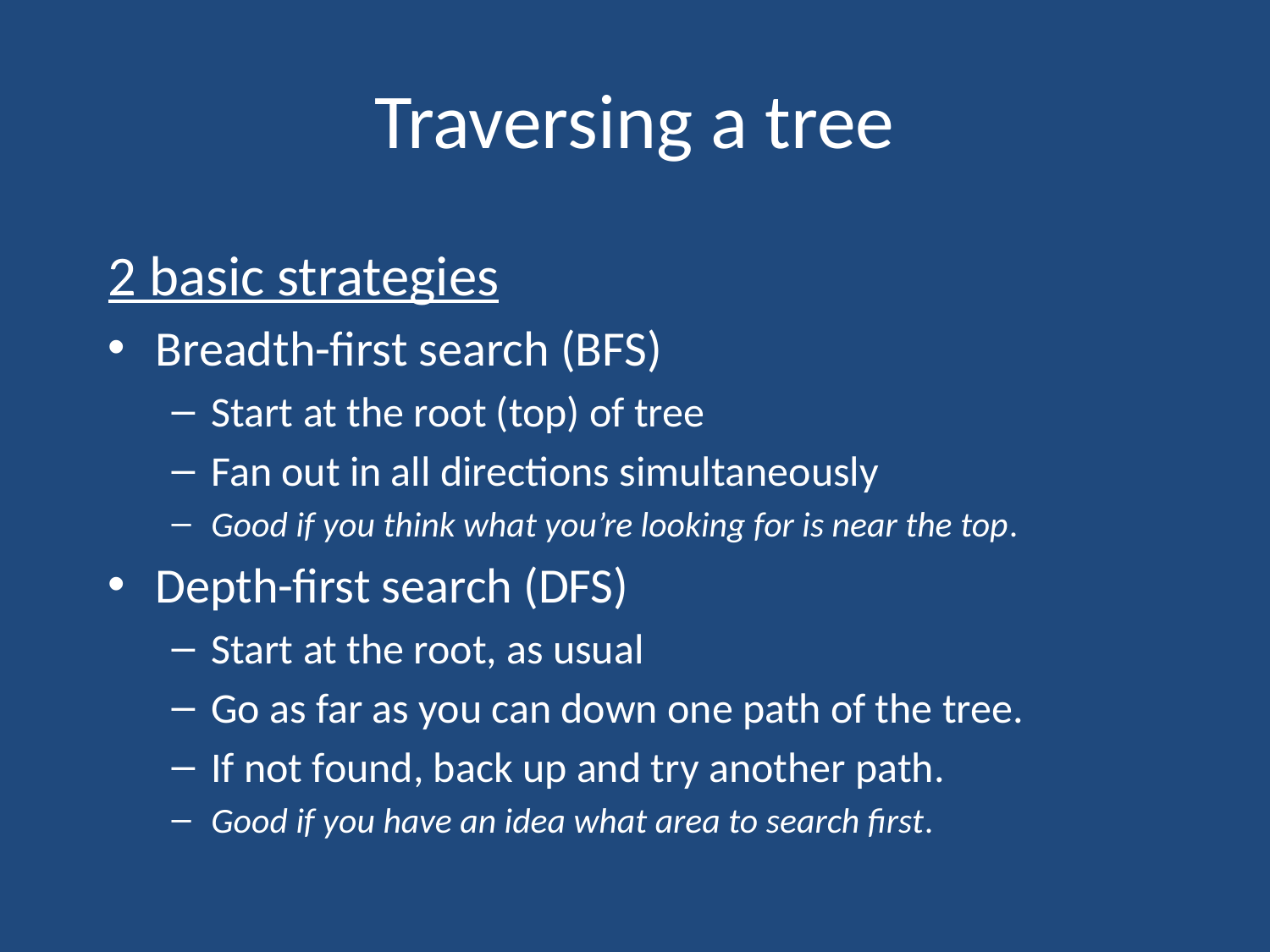

Traversing a tree
2 basic strategies
Breadth-first search (BFS)
Start at the root (top) of tree
Fan out in all directions simultaneously
Good if you think what you’re looking for is near the top.
Depth-first search (DFS)
Start at the root, as usual
Go as far as you can down one path of the tree.
If not found, back up and try another path.
Good if you have an idea what area to search first.